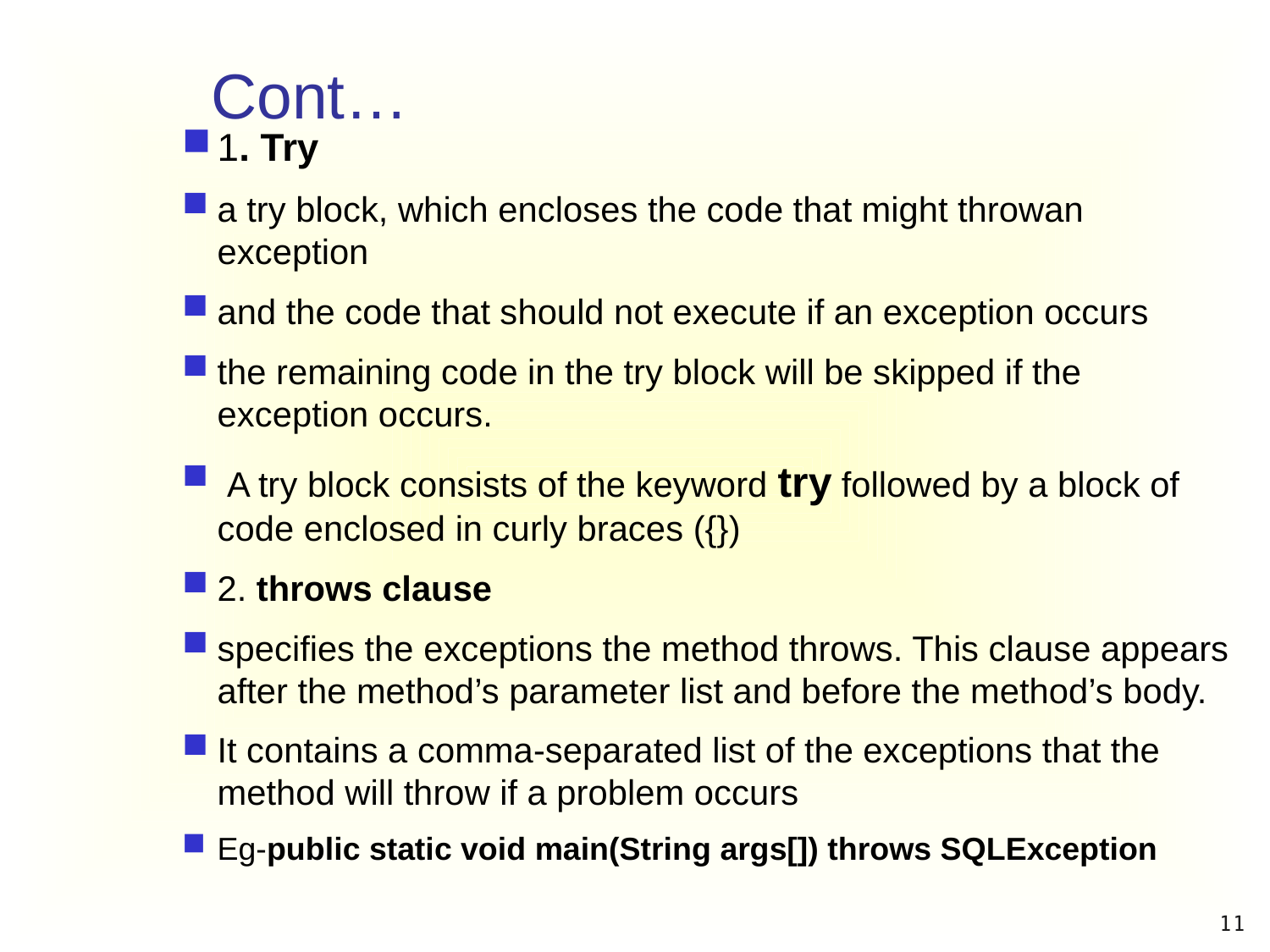

# Cont…
1. Try
a try block, which encloses the code that might throwan exception
and the code that should not execute if an exception occurs
the remaining code in the try block will be skipped if the exception occurs.
 A try block consists of the keyword try followed by a block of code enclosed in curly braces ({})
2. throws clause
specifies the exceptions the method throws. This clause appears after the method’s parameter list and before the method’s body.
It contains a comma-separated list of the exceptions that the method will throw if a problem occurs
Eg-public static void main(String args[]) throws SQLException

11